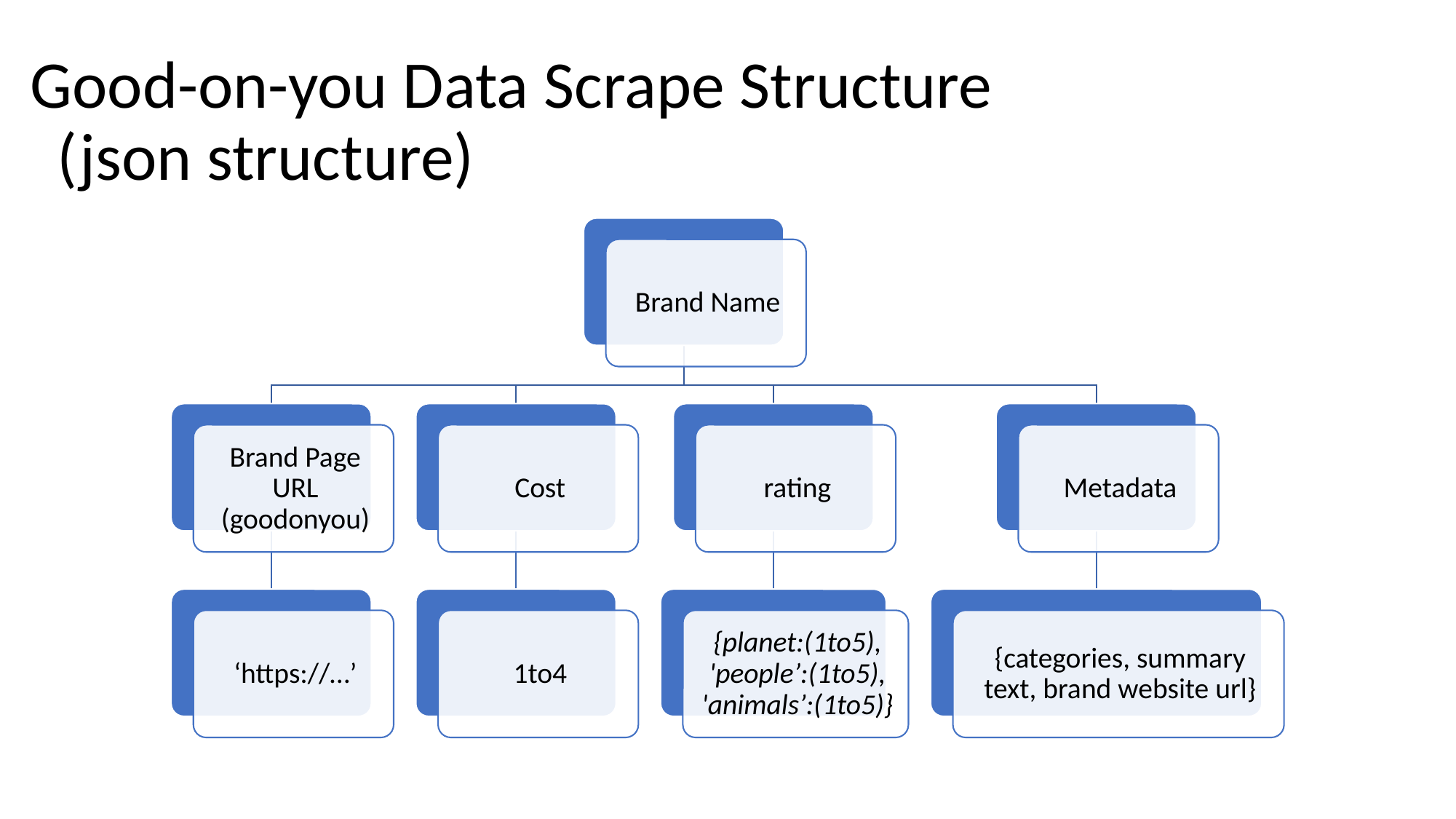

# Good-on-you Data Scrape Structure (json structure)
Brand Name
Brand Page URL (goodonyou)
‘https://…’
Cost
1to4
rating
{planet:(1to5), 'people’:(1to5), 'animals’:(1to5)}
Metadata
{categories, summary text, brand website url}